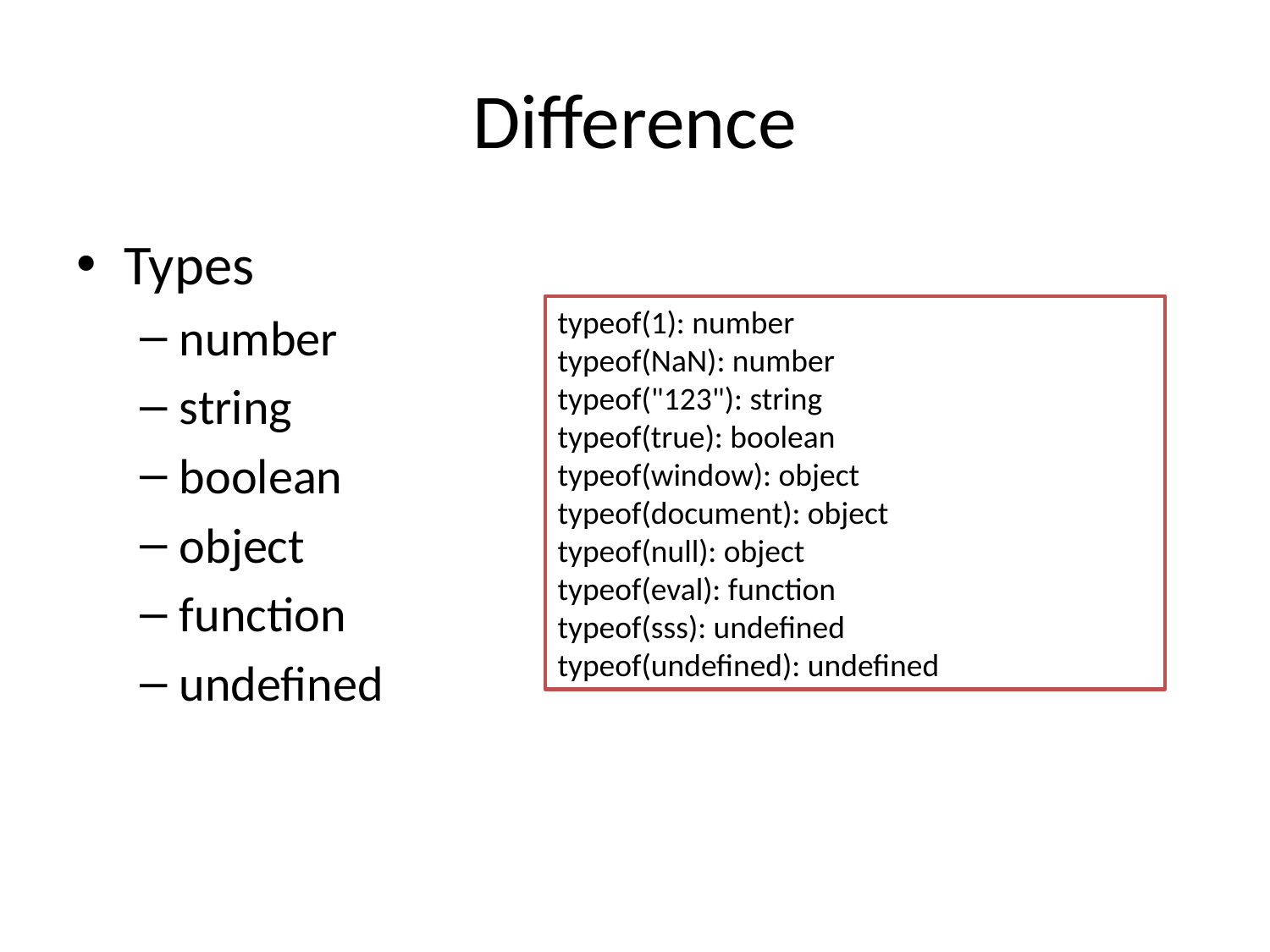

# Difference
Types
number
string
boolean
object
function
undefined
typeof(1): number
typeof(NaN): number
typeof("123"): string
typeof(true): boolean
typeof(window): object
typeof(document): object
typeof(null): object
typeof(eval): function
typeof(sss): undefined
typeof(undefined): undefined